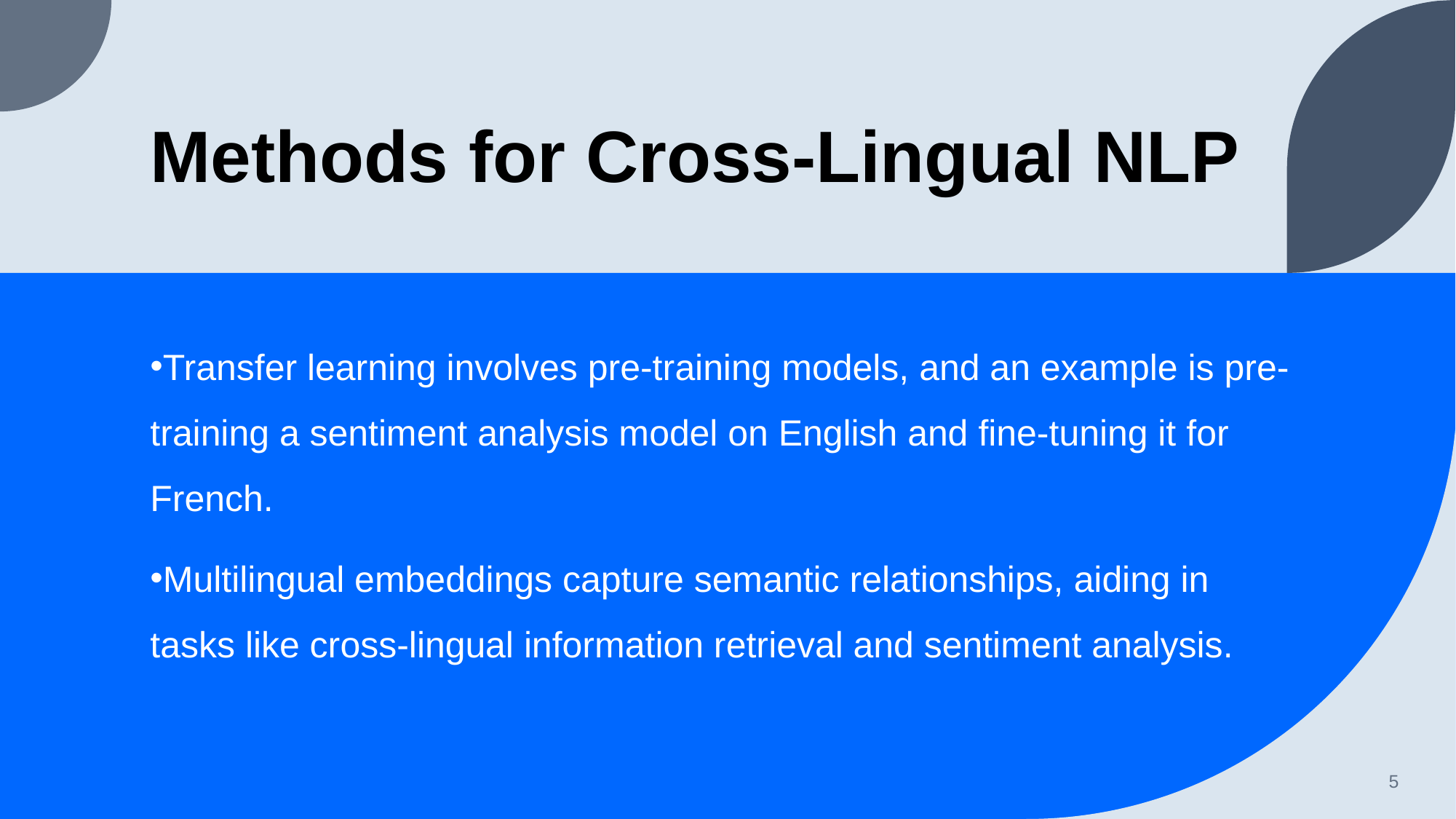

# Methods for Cross-Lingual NLP
Transfer learning involves pre-training models, and an example is pre-training a sentiment analysis model on English and fine-tuning it for French.
Multilingual embeddings capture semantic relationships, aiding in tasks like cross-lingual information retrieval and sentiment analysis.

5